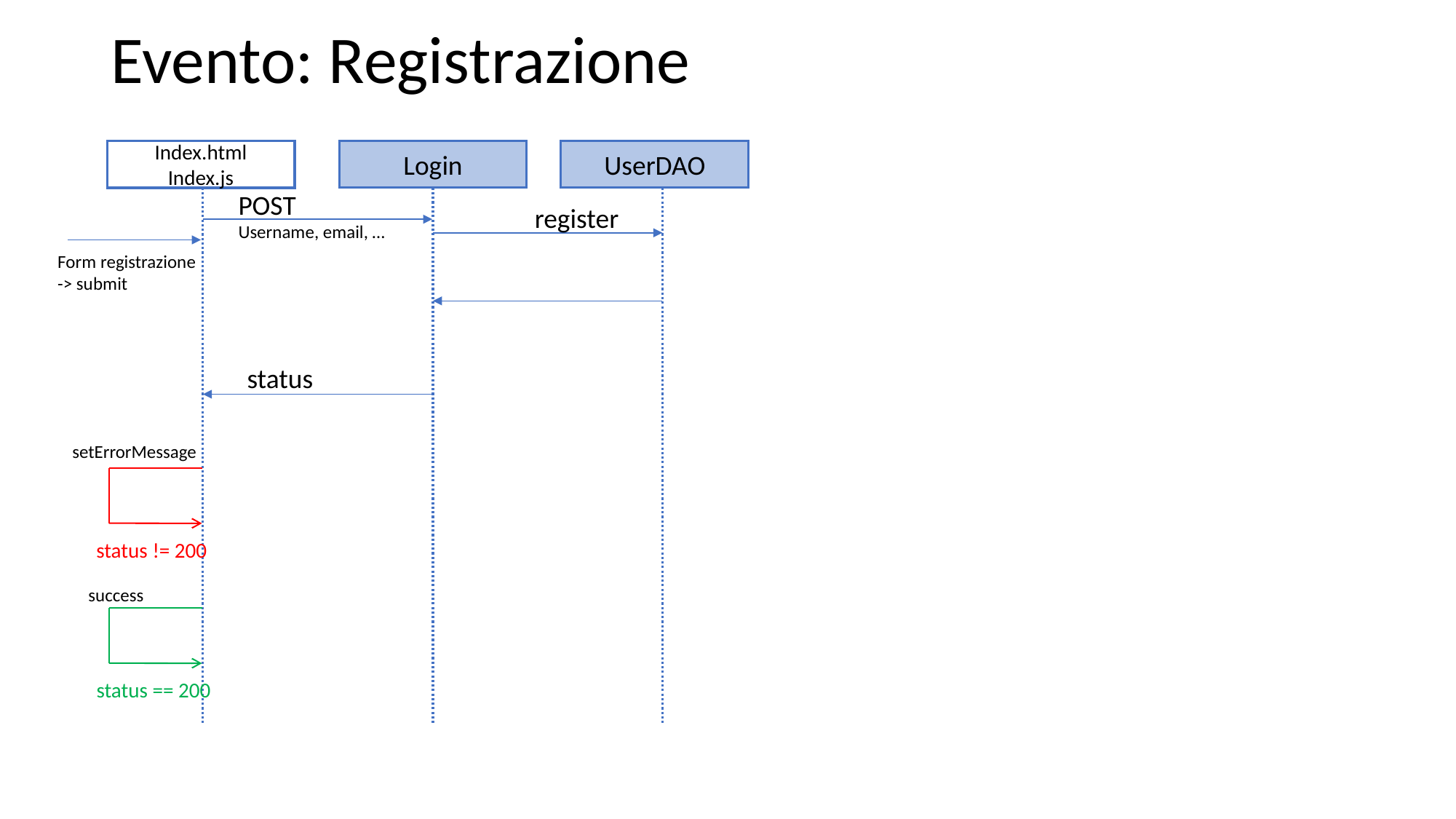

# Evento: Registrazione
UserDAO
Login
Index.html
Index.js
POST
Username, email, …
register
Form registrazione
-> submit
status

setErrorMessage
status != 200
success
status == 200